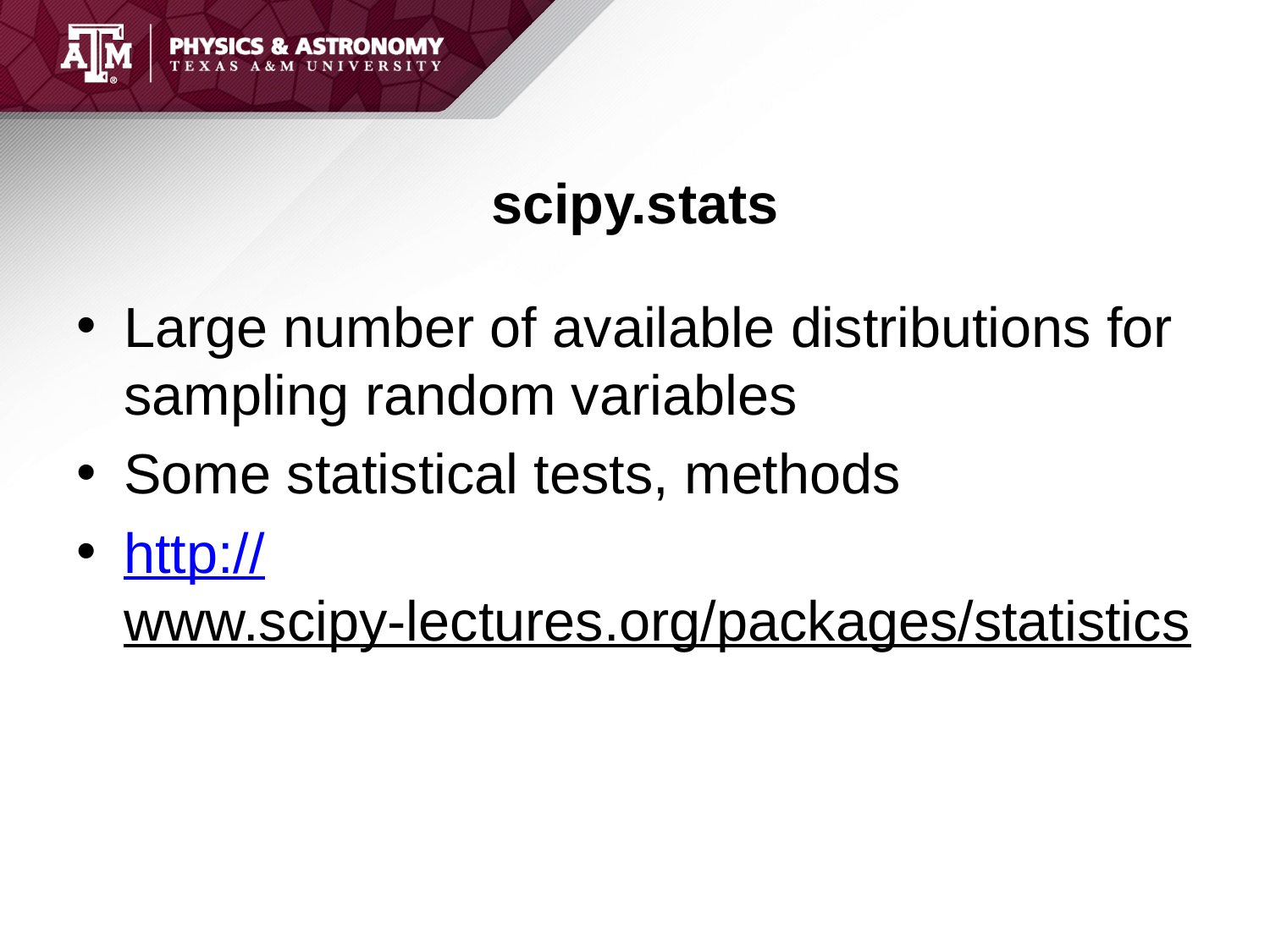

# scipy.stats
Large number of available distributions for sampling random variables
Some statistical tests, methods
http://www.scipy-lectures.org/packages/statistics